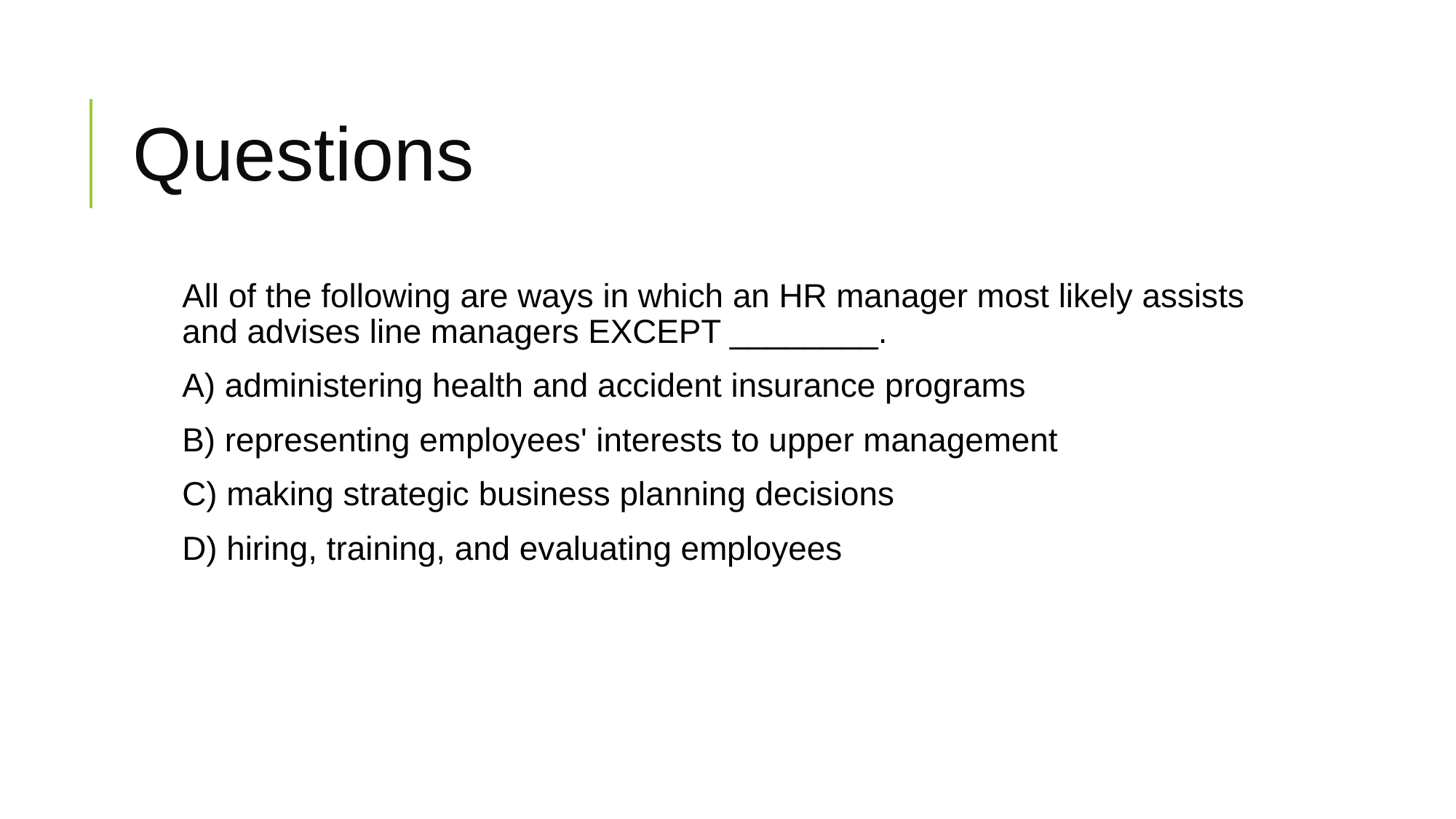

# Questions
All of the following are ways in which an HR manager most likely assists and advises line managers EXCEPT ________.
A) administering health and accident insurance programs
B) representing employees' interests to upper management
C) making strategic business planning decisions
D) hiring, training, and evaluating employees